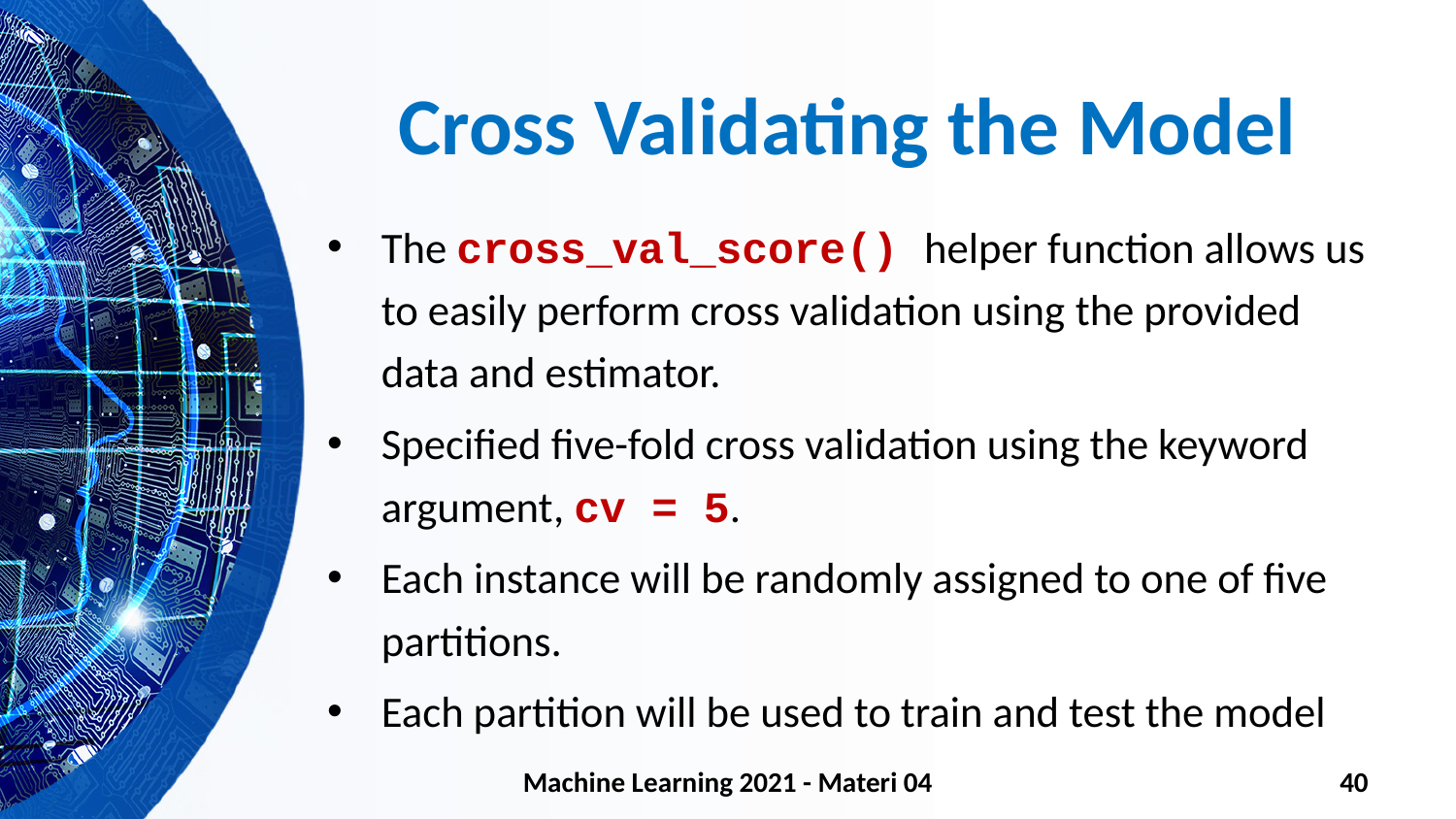

# Cross Validating the Model
The cross_val_score() helper function allows us to easily perform cross validation using the provided data and estimator.
Specified five-fold cross validation using the keyword argument, cv = 5.
Each instance will be randomly assigned to one of five partitions.
Each partition will be used to train and test the model
Machine Learning 2021 - Materi 04
40